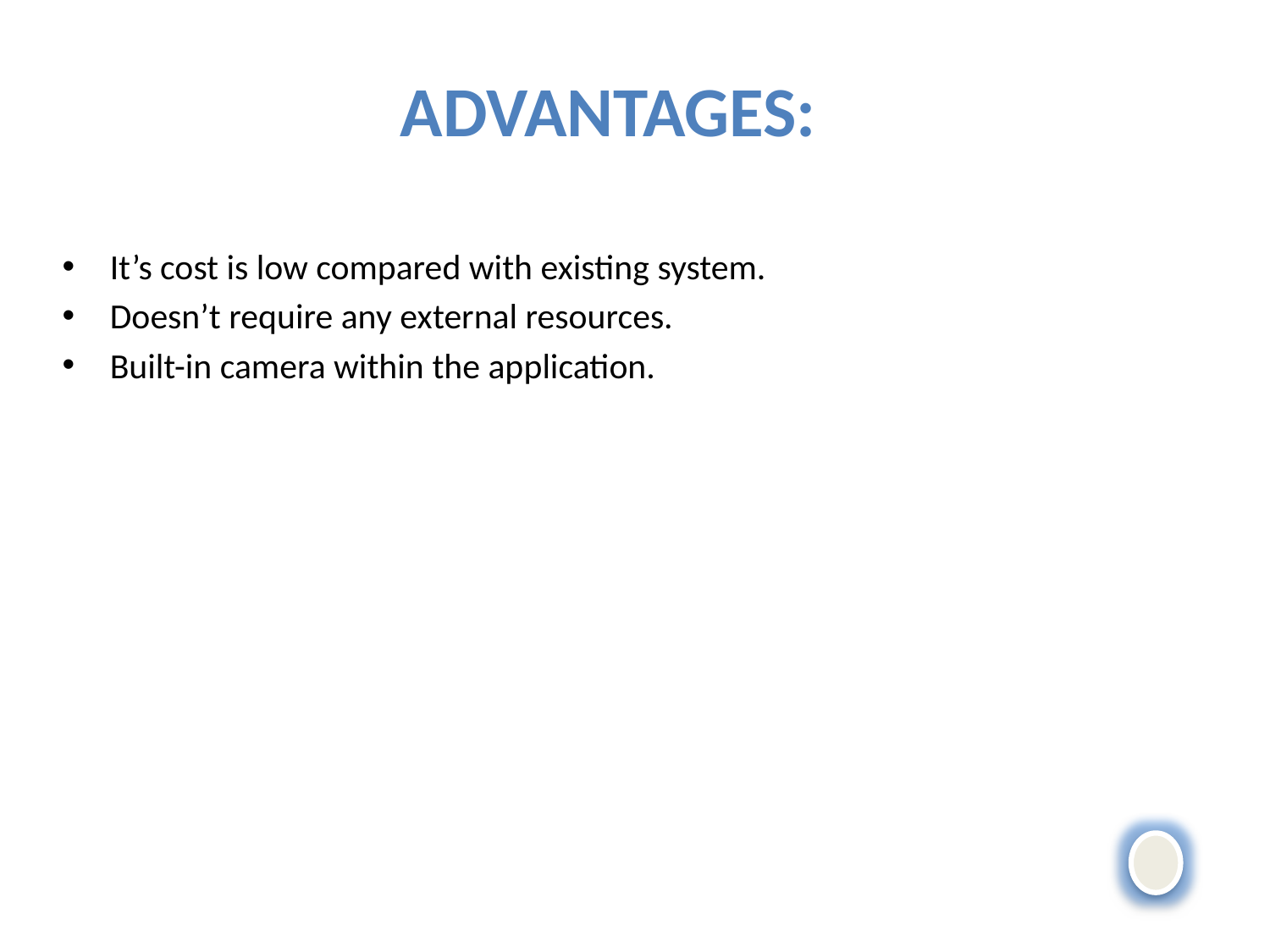

advantages:
It’s cost is low compared with existing system.
Doesn’t require any external resources.
Built-in camera within the application.